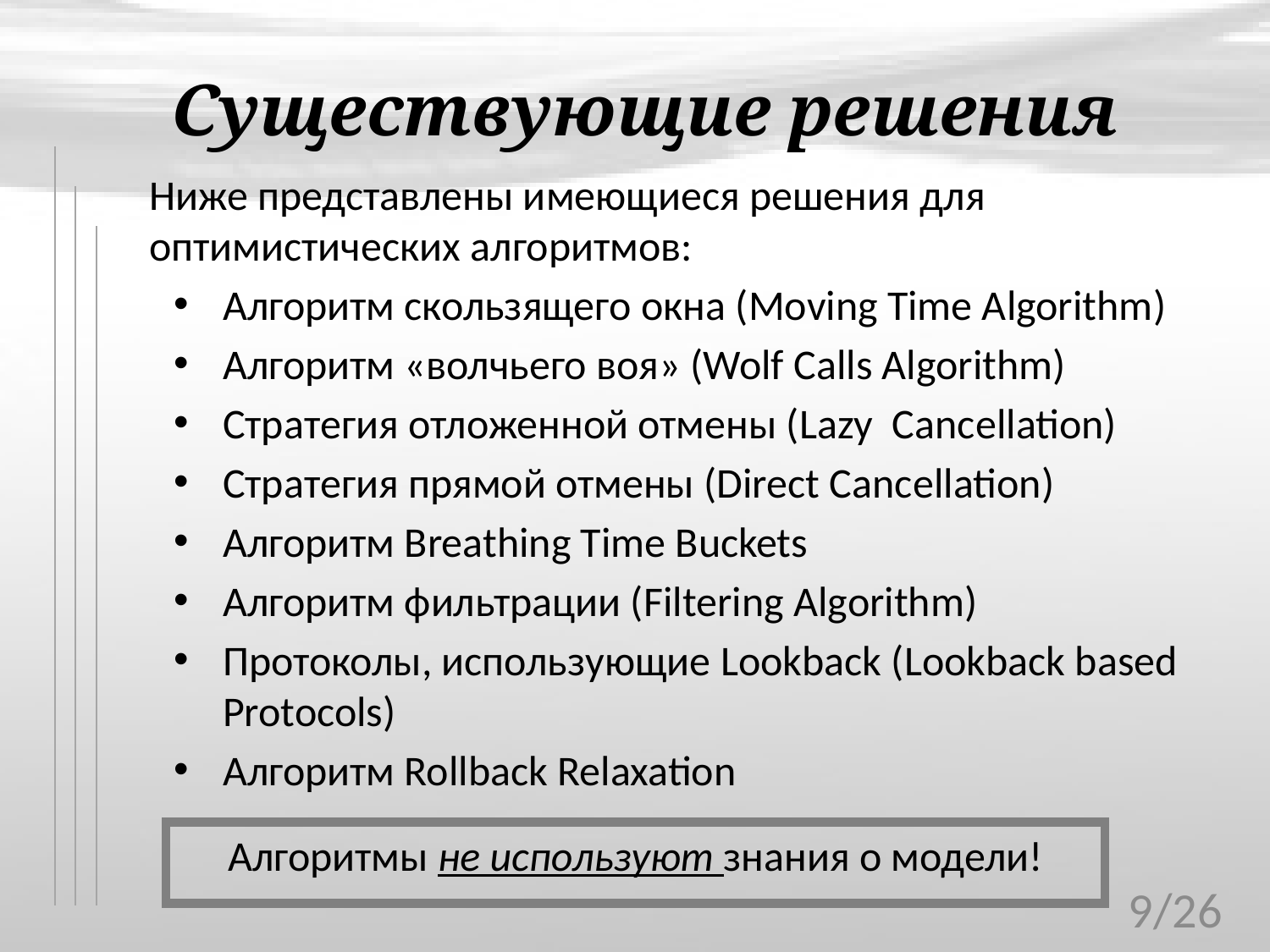

# Существующие решения
Ниже представлены имеющиеся решения для оптимистических алгоритмов:
Алгоритм скользящего окна (Moving Time Algorithm)
Алгоритм «волчьего воя» (Wolf Calls Algorithm)
Стратегия отложенной отмены (Lazy  Cancellation)
Стратегия прямой отмены (Direct Cancellation)
Алгоритм Breathing Time Buckets
Алгоритм фильтрации (Filtering Algorithm)
Протоколы, использующие Lookback (Lookback based Protocols)
Алгоритм Rollback Relaxation
Алгоритмы не используют знания о модели!
9/26